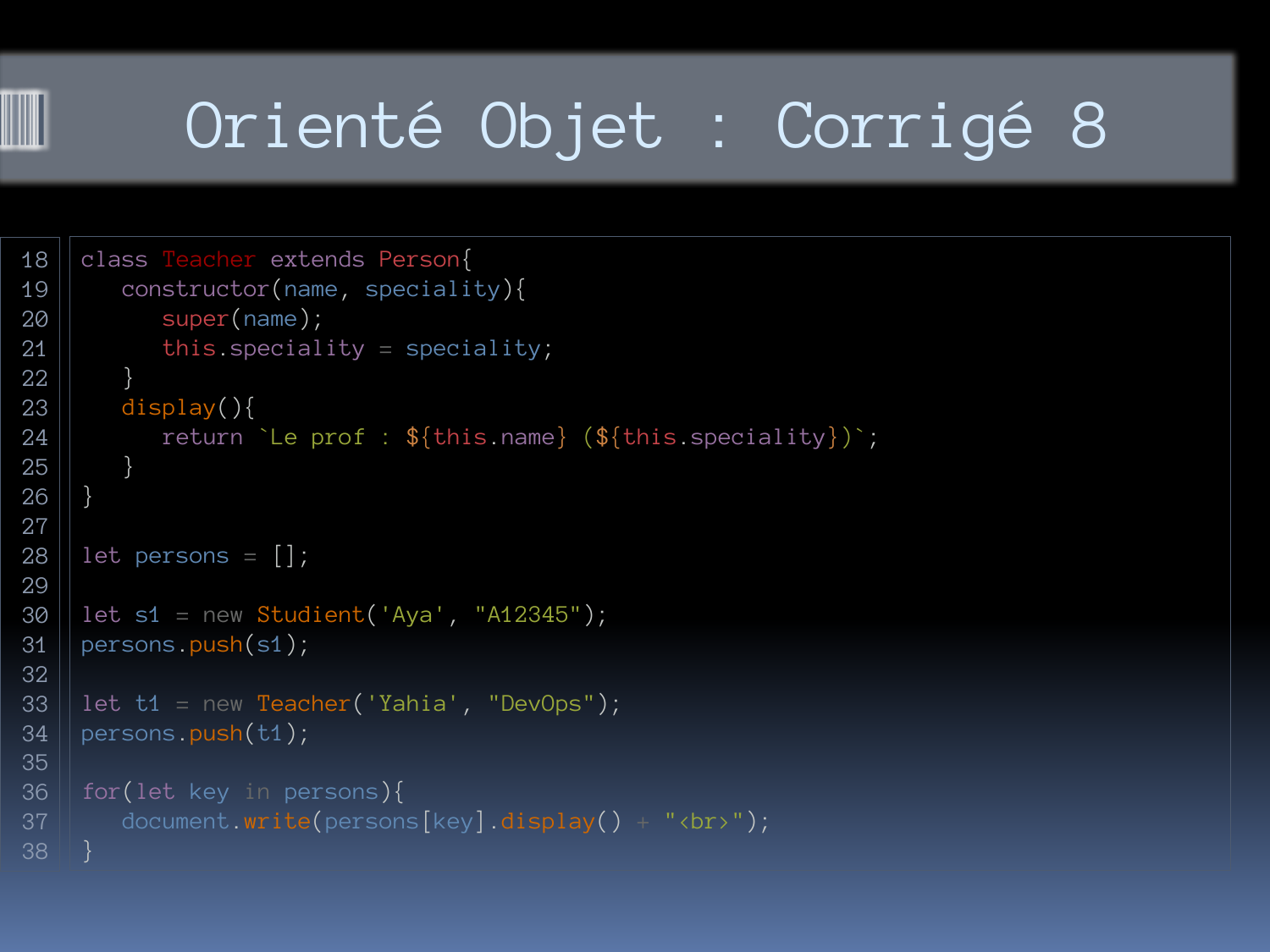

# Orienté Objet : Corrigé 8
class Teacher extends Person{
   constructor(name, speciality){
      super(name);
      this.speciality = speciality;
   }
   display(){
      return `Le prof : ${this.name} (${this.speciality})`;
   }
}

let persons = [];

let s1 = new Studient('Aya', "A12345");
persons.push(s1);

let t1 = new Teacher('Yahia', "DevOps");
persons.push(t1);

for(let key in persons){
   document.write(persons[key].display() + "<br>");
}
18
19
20
21
22
23
24
25
26
27
28
29
30
31
32
33
34
35
36
37
38